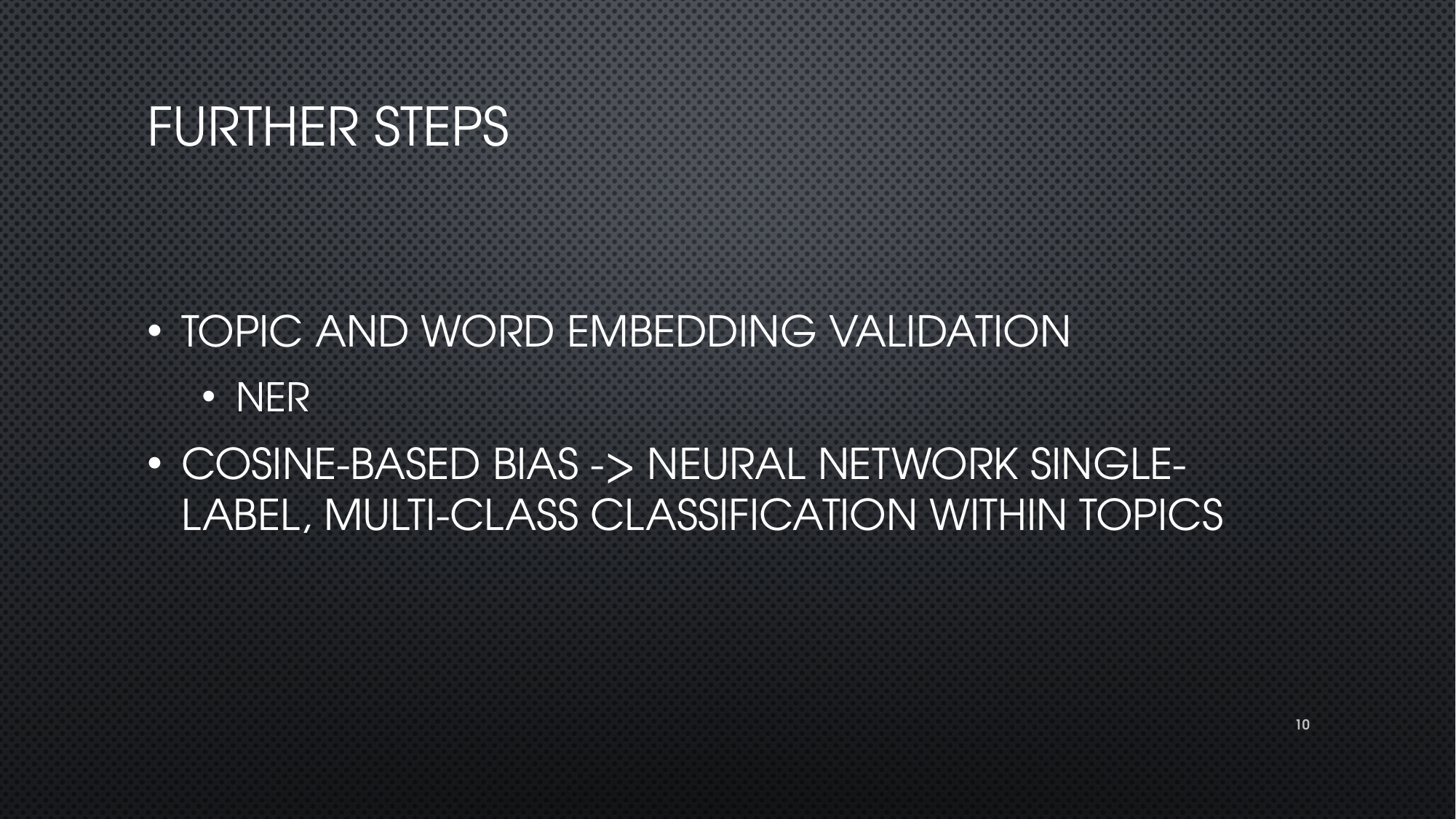

# FURTHER STEPS
Topic and Word Embedding validation
NER
Cosine-based bias -> Neural Network Single-Label, Multi-Class Classification within Topics
10